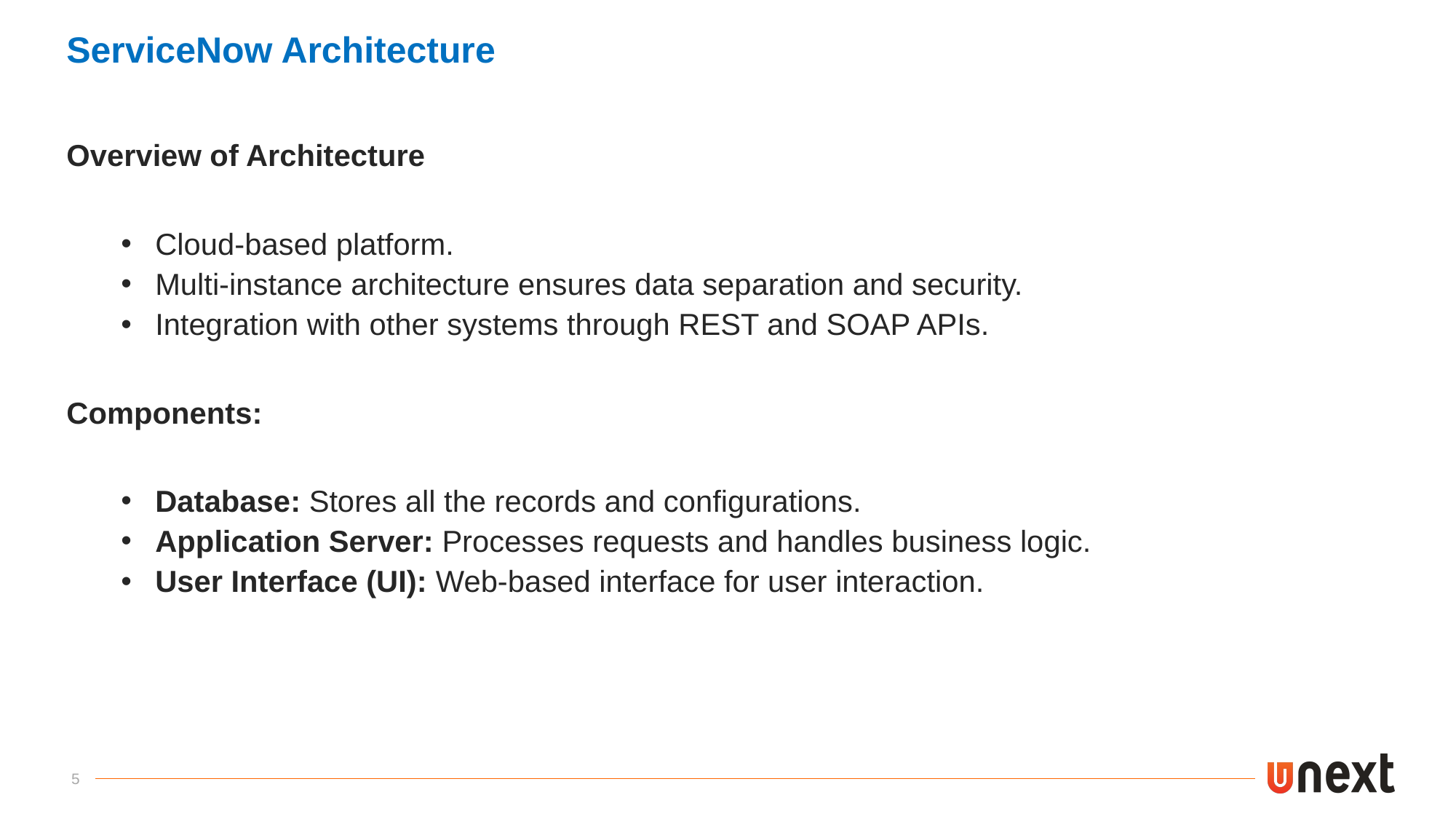

ServiceNow Architecture

Overview of Architecture

Cloud-based platform.
Multi-instance architecture ensures data separation and security.
Integration with other systems through REST and SOAP APIs.

Components:

Database: Stores all the records and configurations.
Application Server: Processes requests and handles business logic.
User Interface (UI): Web-based interface for user interaction.

5